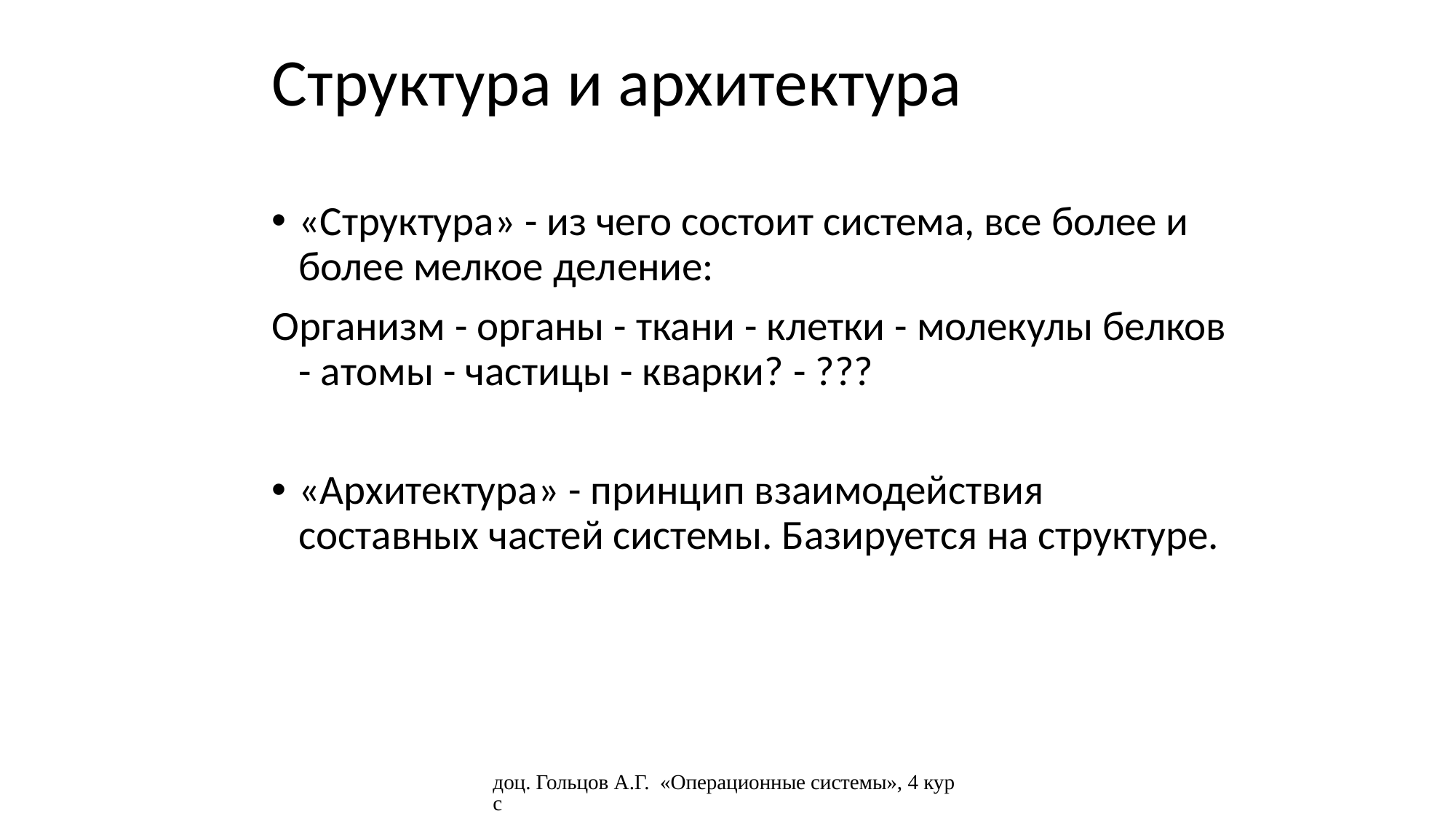

# Структура и архитектура
«Структура» - из чего состоит система, все более и более мелкое деление:
Организм - органы - ткани - клетки - молекулы белков - атомы - частицы - кварки? - ???

«Архитектура» - принцип взаимодействия составных частей системы. Базируется на структуре.
доц. Гольцов А.Г.  «Операционные системы», 4 курс